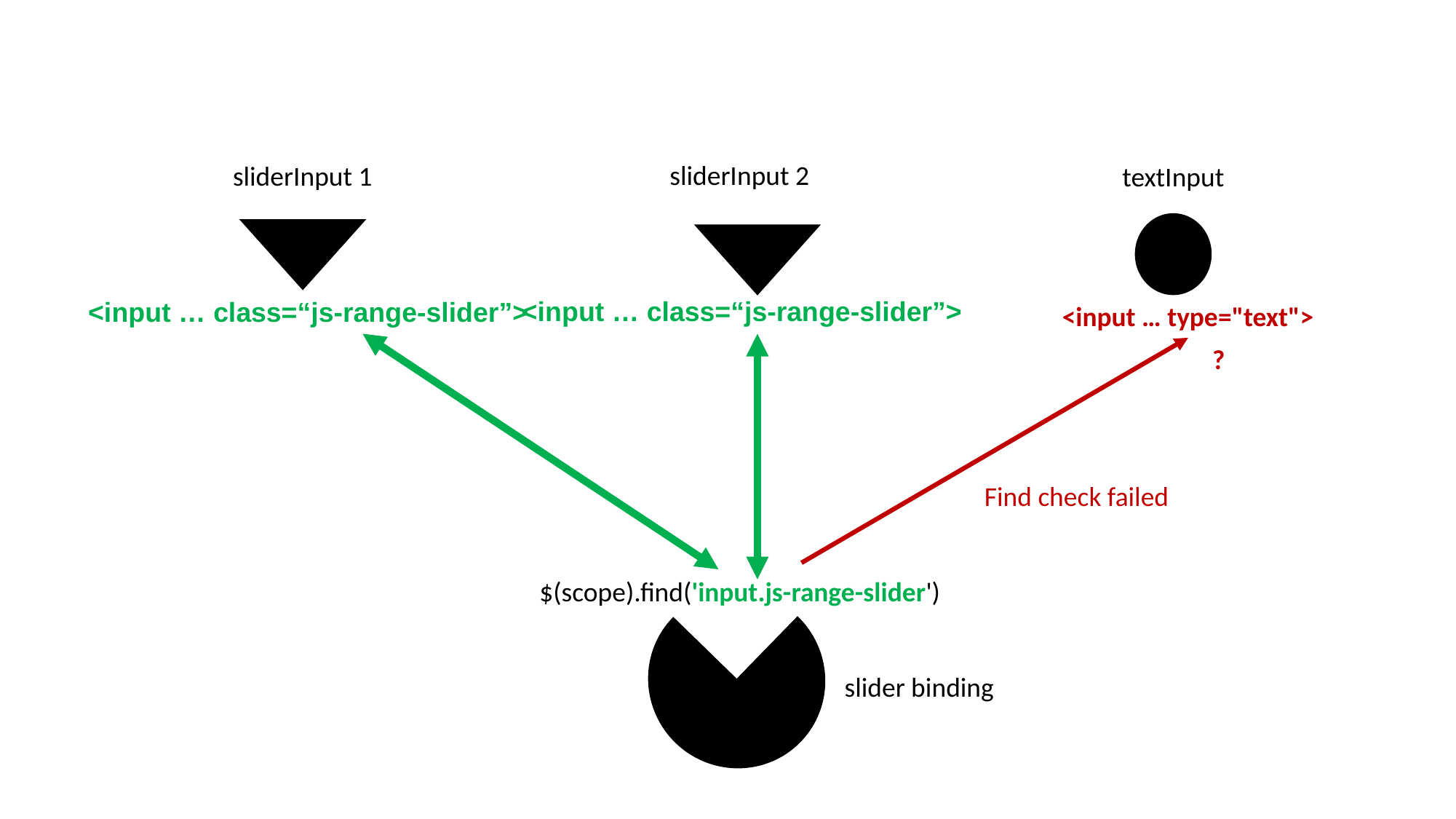

sliderInput 2
sliderInput 1
textInput

<input … class=“js-range-slider”>
<input … class=“js-range-slider”>
<input … type="text">
?
Find check failed
$(scope).find('input.js-range-slider')

slider binding